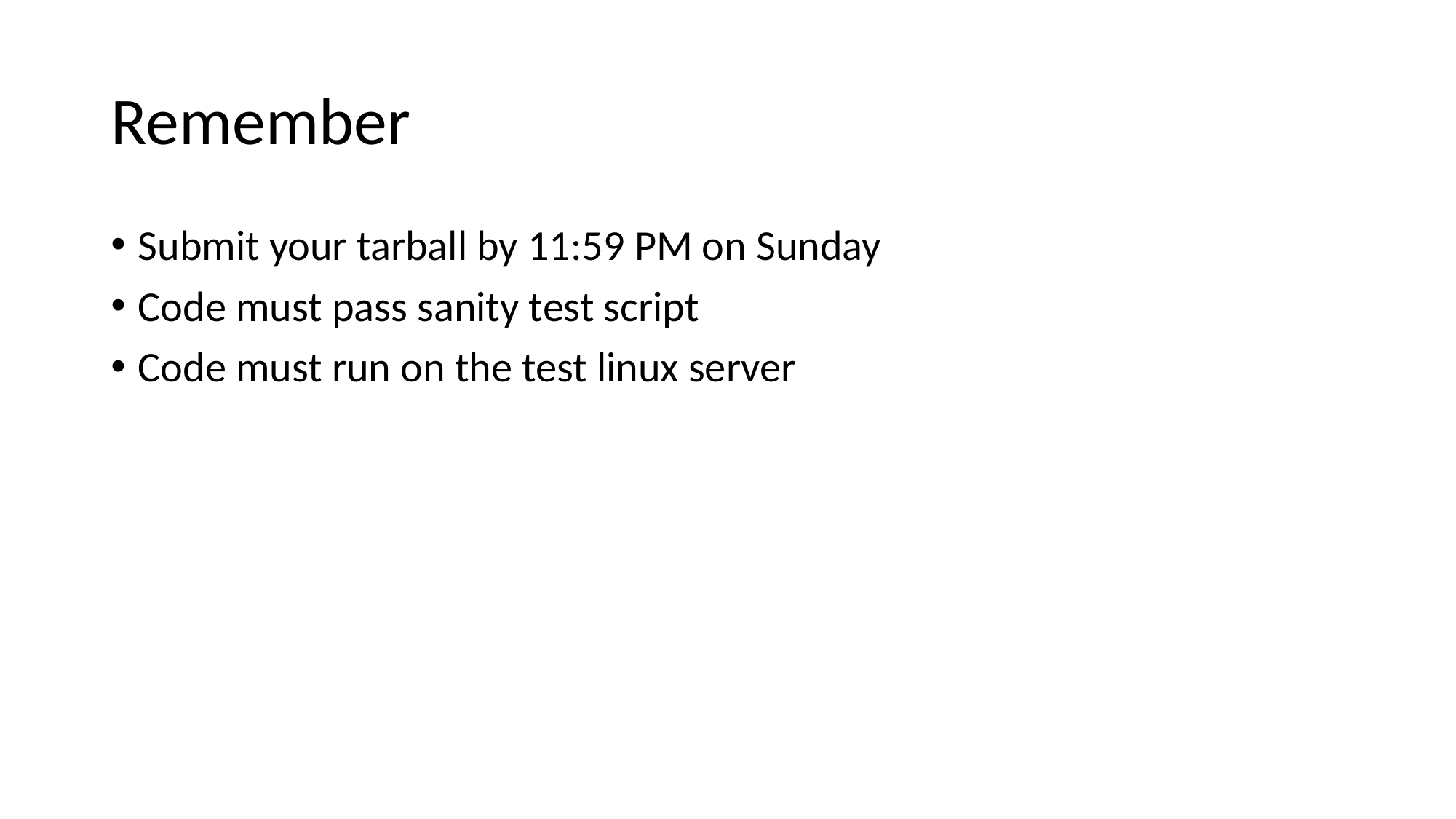

# Remember
Submit your tarball by 11:59 PM on Sunday
Code must pass sanity test script
Code must run on the test linux server